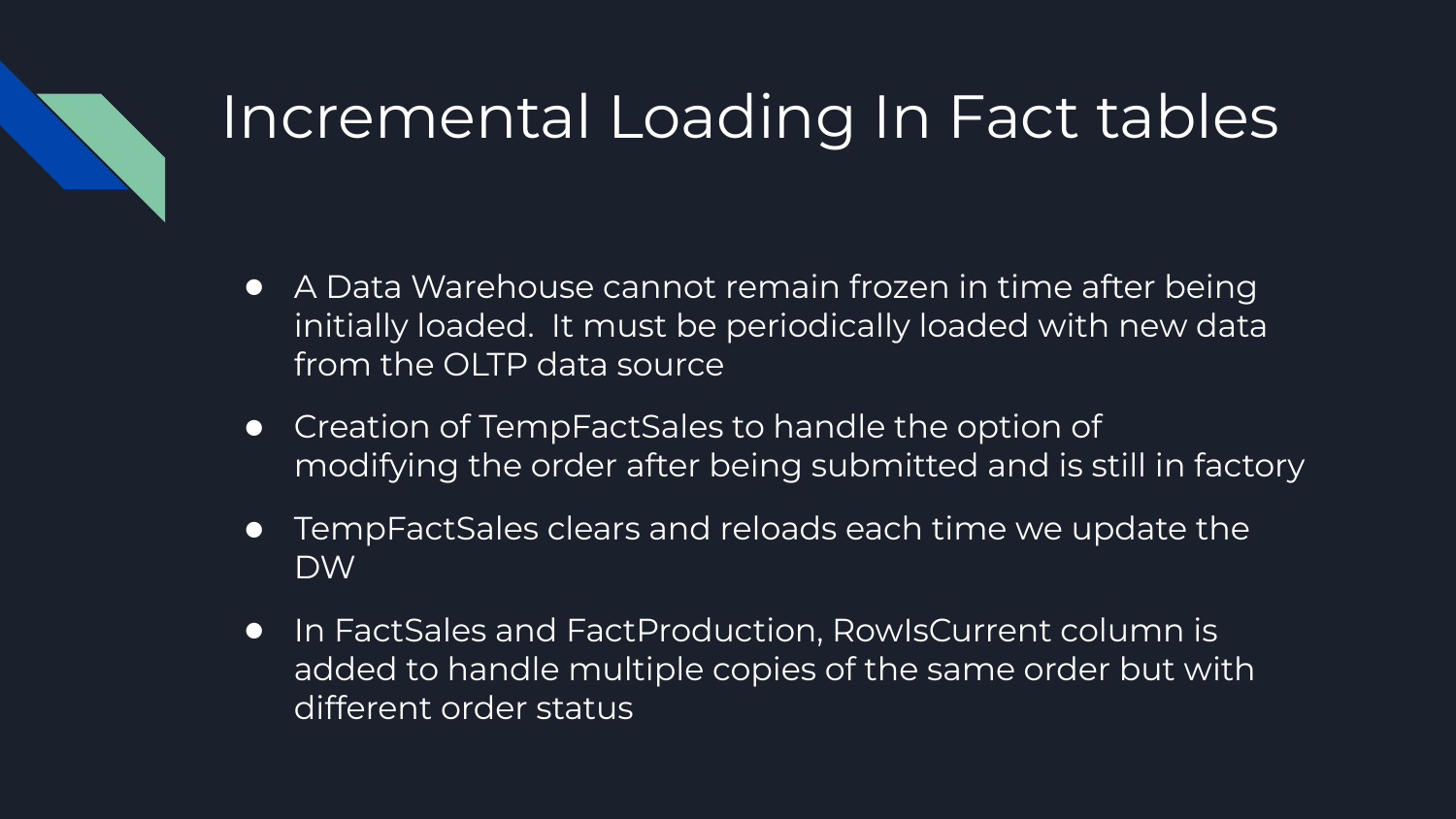

# Incremental Loading In Fact tables
A Data Warehouse cannot remain frozen in time after being initially loaded.  It must be periodically loaded with new data from the OLTP data source
Creation of TempFactSales to handle the option of modifying the order after being submitted and is still in factory
TempFactSales clears and reloads each time we update the DW
In FactSales and FactProduction, RowIsCurrent column is added to handle multiple copies of the same order but with different order status